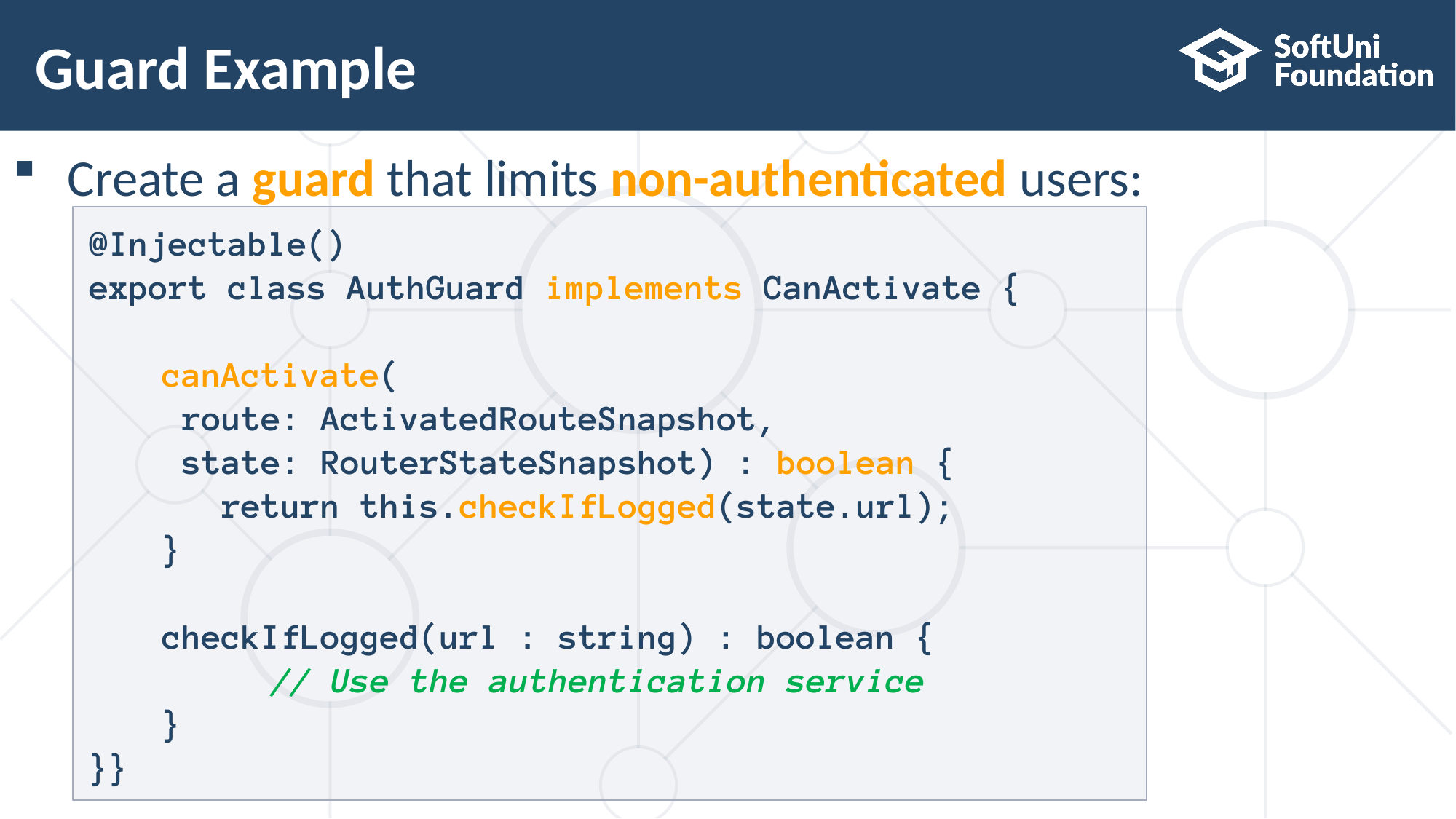

# Guard Example
Create a guard that limits non-authenticated users:
@Injectable()
export class AuthGuard implements CanActivate {

canActivate(
 route: ActivatedRouteSnapshot,
 state: RouterStateSnapshot) : boolean {
   return this.checkIfLogged(state.url);
}

checkIfLogged(url : string) : boolean {
	// Use the authentication service
}
}}
30